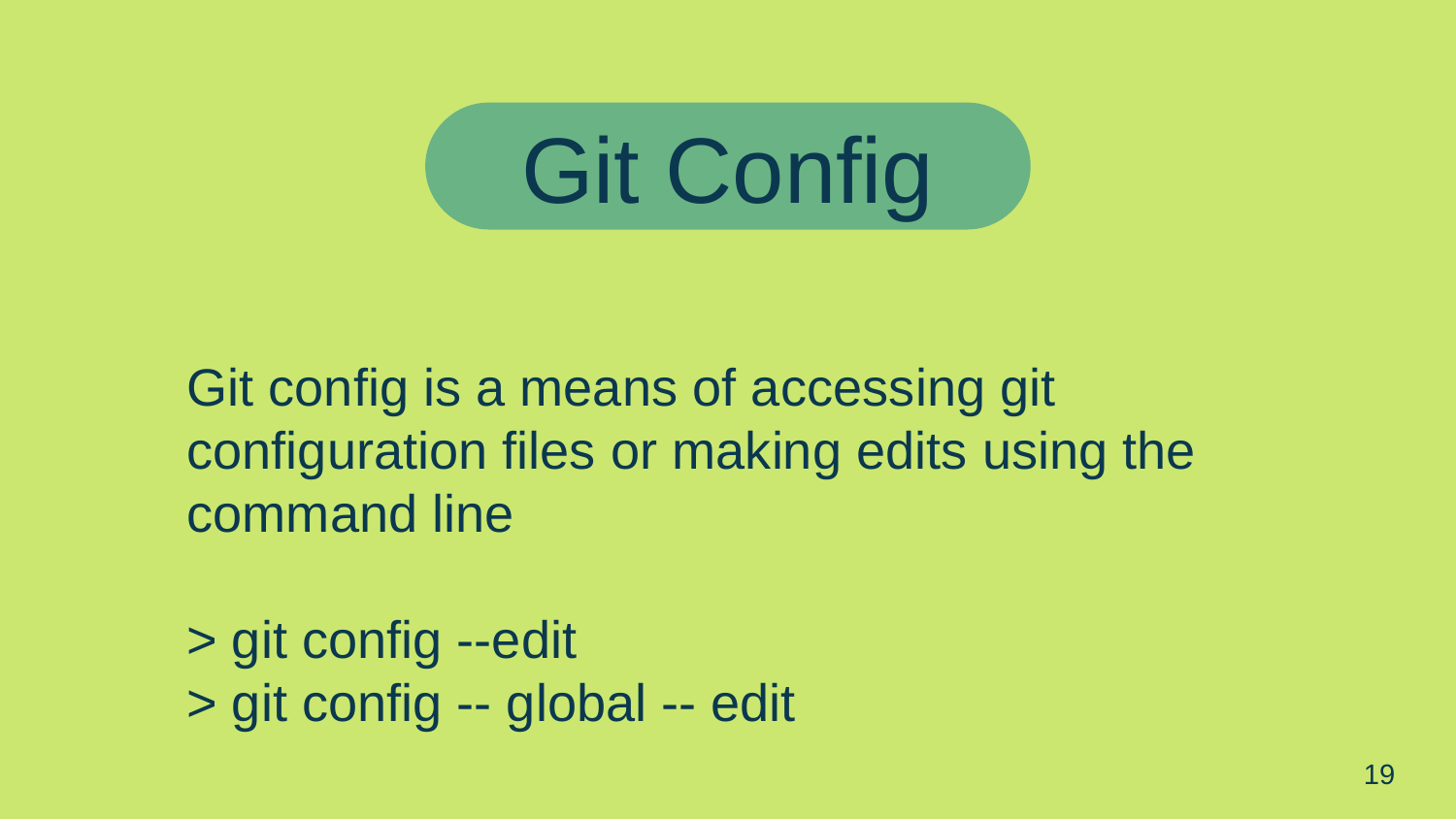

Git Config
# Git config is a means of accessing git configuration files or making edits using the command line

> git config --edit
> git config -- global -- edit
19